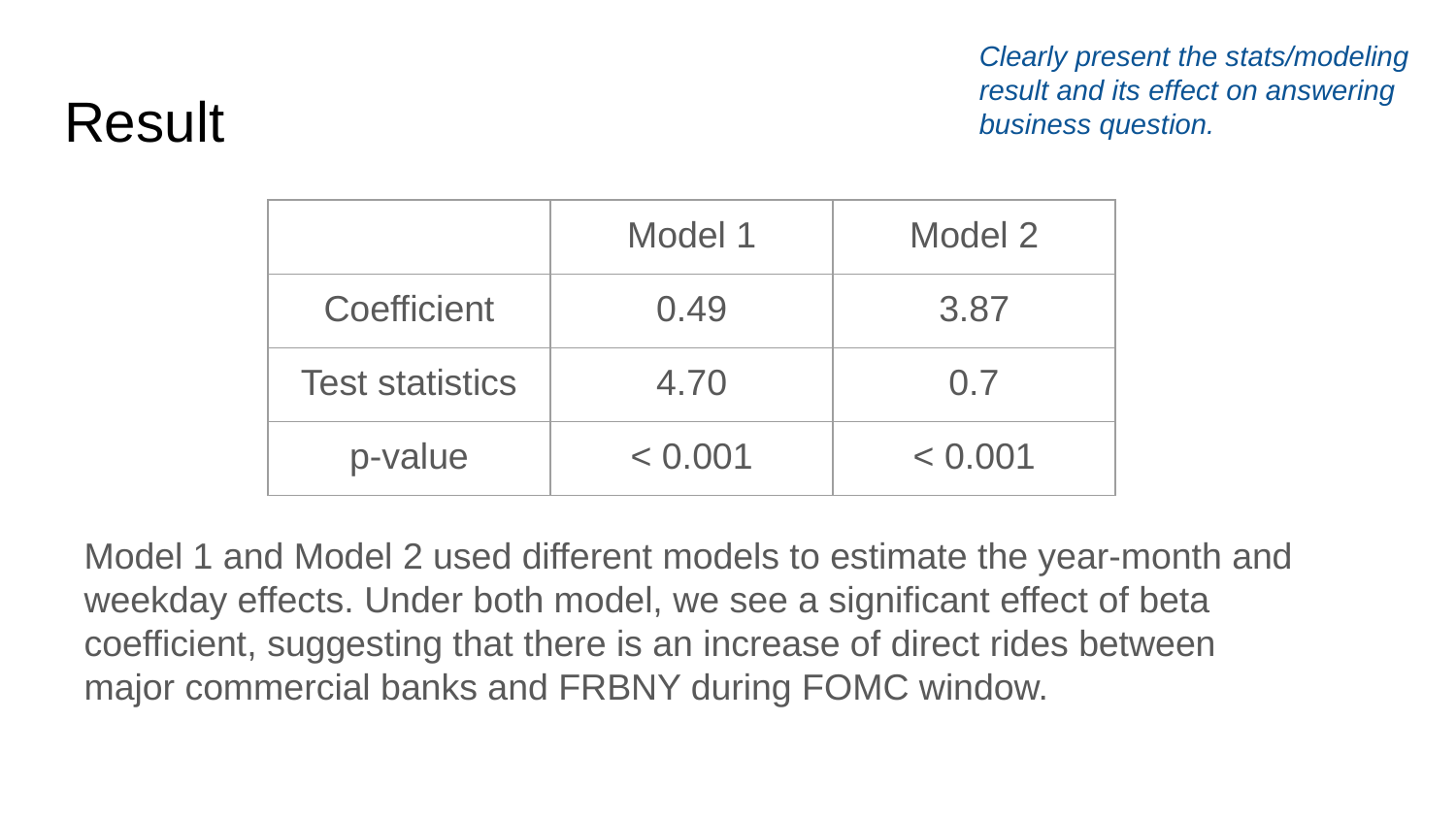

Clearly present the stats/modeling result and its effect on answering business question.
# Result
|  | Model 1 | Model 2 |
| --- | --- | --- |
| Coefficient | 0.49 | 3.87 |
| Test statistics | 4.70 | 0.7 |
| p-value | < 0.001 | < 0.001 |
Model 1 and Model 2 used different models to estimate the year-month and weekday effects. Under both model, we see a significant effect of beta coefficient, suggesting that there is an increase of direct rides between major commercial banks and FRBNY during FOMC window.